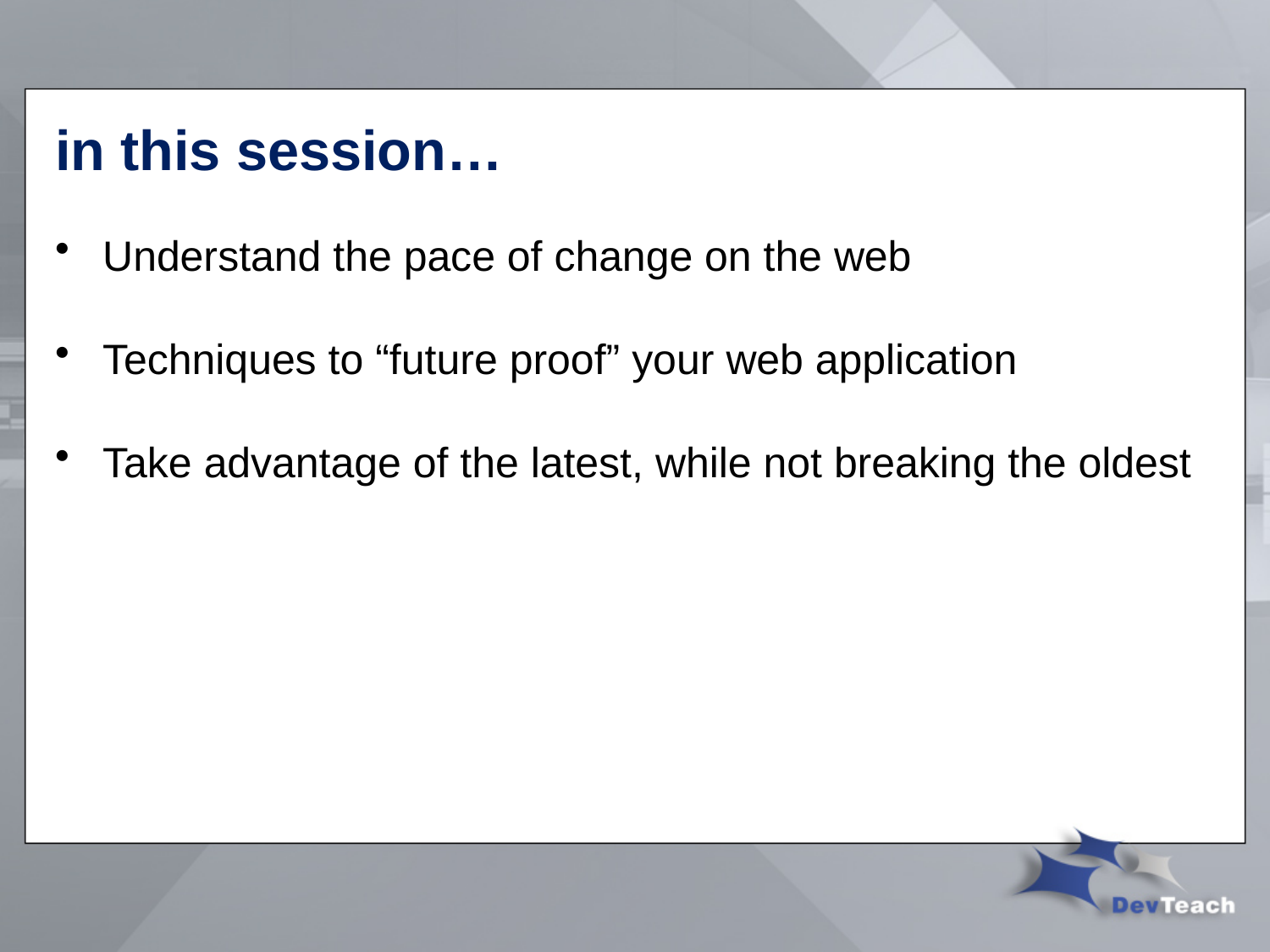

# in this session…
Understand the pace of change on the web
Techniques to “future proof” your web application
Take advantage of the latest, while not breaking the oldest